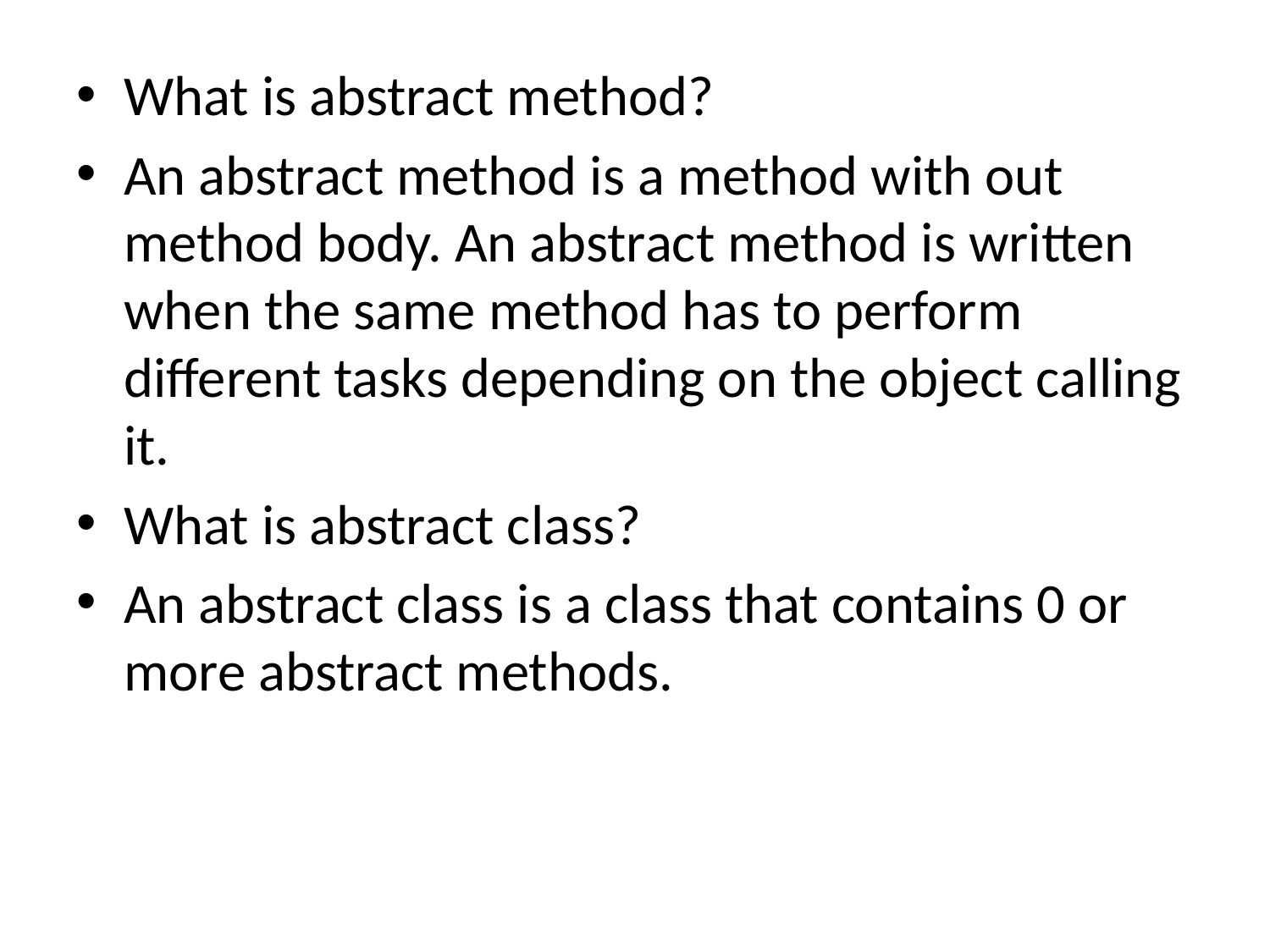

#
What is abstract method?
An abstract method is a method with out method body. An abstract method is written when the same method has to perform different tasks depending on the object calling it.
What is abstract class?
An abstract class is a class that contains 0 or more abstract methods.